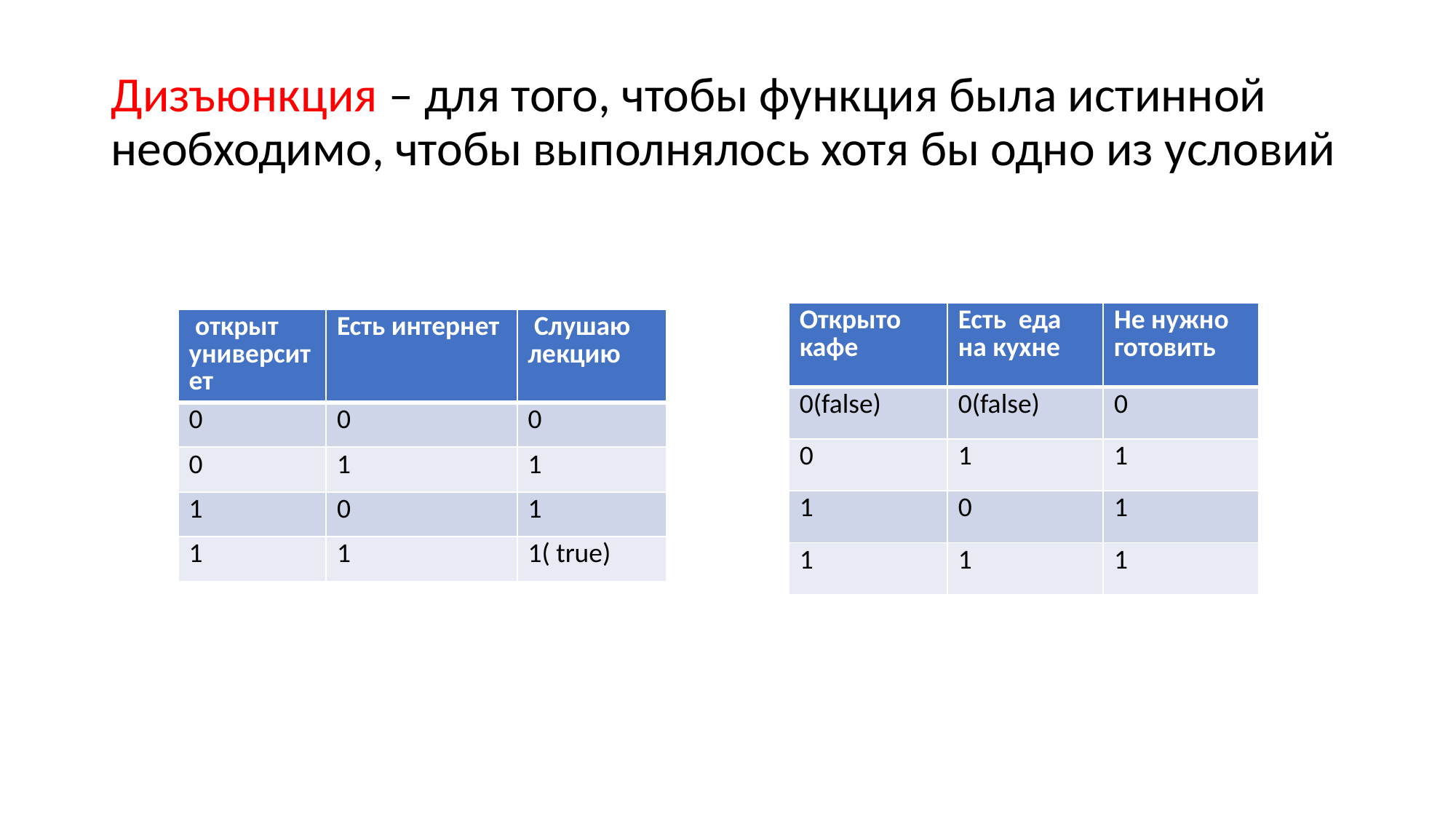

# Дизъюнкция – для того, чтобы функция была истинной необходимо, чтобы выполнялось хотя бы одно из условий
| Открыто кафе | Есть еда на кухне | Не нужно готовить |
| --- | --- | --- |
| 0(false) | 0(false) | 0 |
| 0 | 1 | 1 |
| 1 | 0 | 1 |
| 1 | 1 | 1 |
| открыт университет | Есть интернет | Слушаю лекцию |
| --- | --- | --- |
| 0 | 0 | 0 |
| 0 | 1 | 1 |
| 1 | 0 | 1 |
| 1 | 1 | 1( true) |